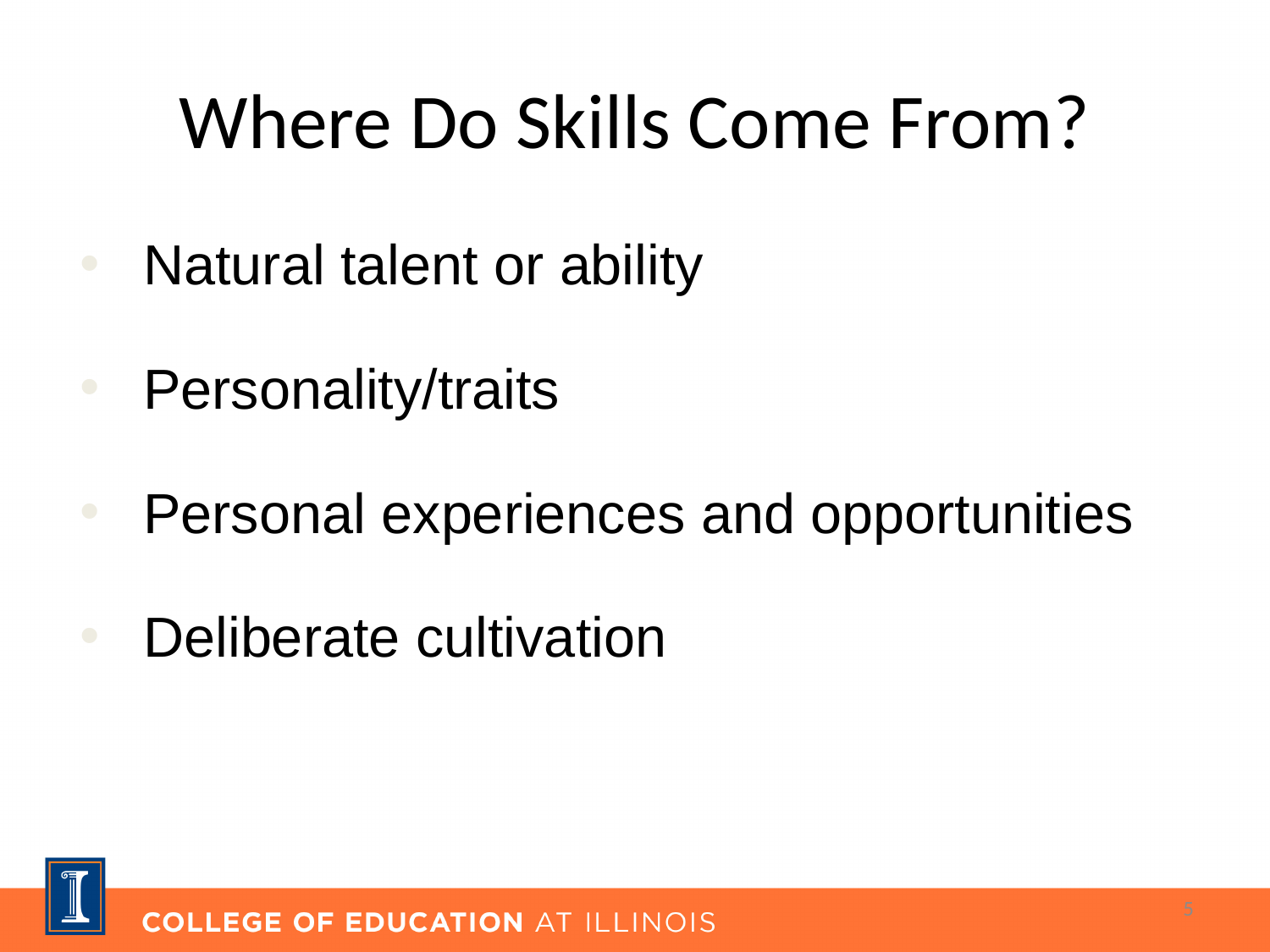

# Where Do Skills Come From?
Natural talent or ability

Personality/traits

Personal experiences and opportunities

Deliberate cultivation
5